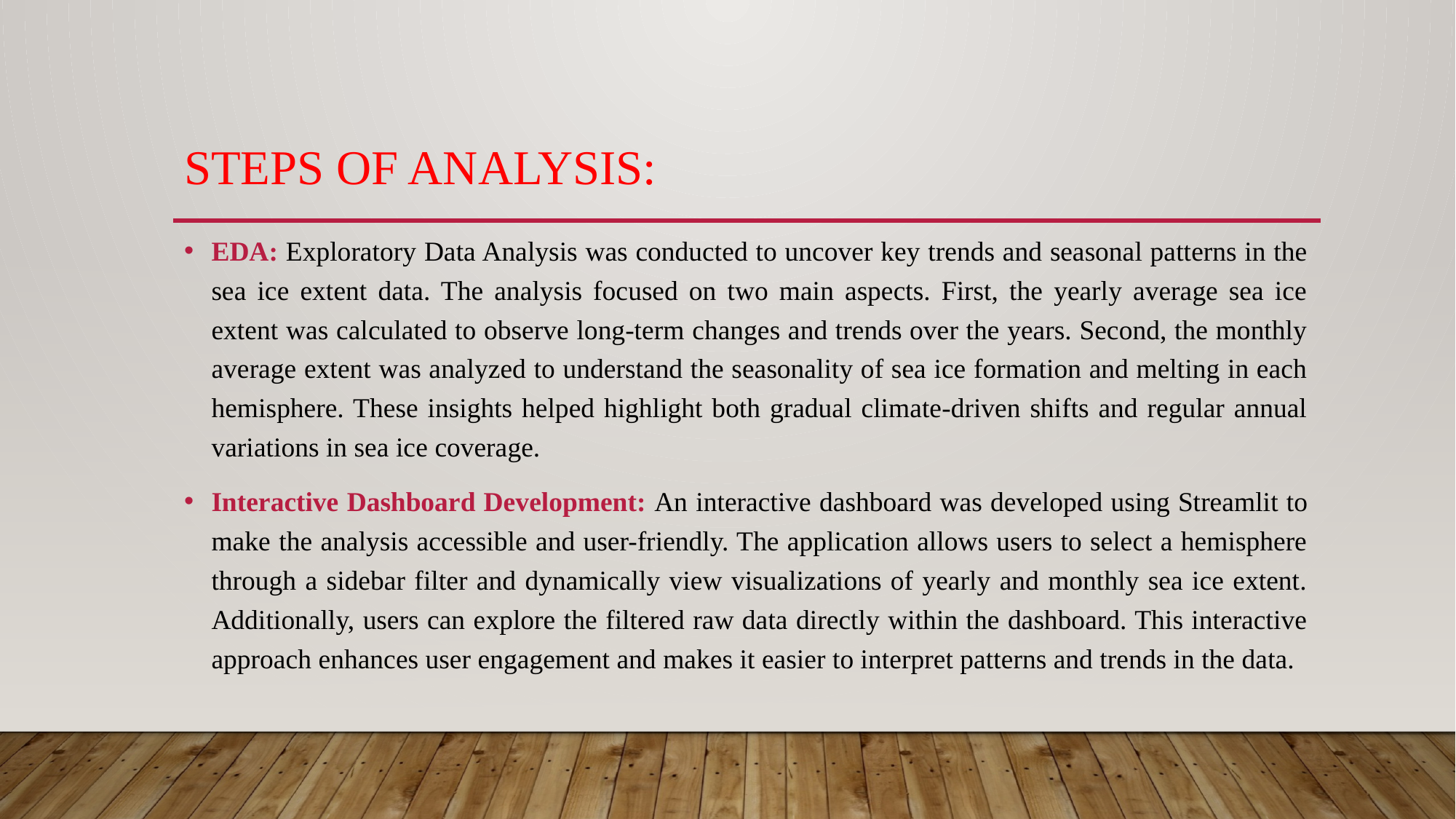

# STEPS OF ANALYSIS:
EDA: Exploratory Data Analysis was conducted to uncover key trends and seasonal patterns in the sea ice extent data. The analysis focused on two main aspects. First, the yearly average sea ice extent was calculated to observe long-term changes and trends over the years. Second, the monthly average extent was analyzed to understand the seasonality of sea ice formation and melting in each hemisphere. These insights helped highlight both gradual climate-driven shifts and regular annual variations in sea ice coverage.
Interactive Dashboard Development: An interactive dashboard was developed using Streamlit to make the analysis accessible and user-friendly. The application allows users to select a hemisphere through a sidebar filter and dynamically view visualizations of yearly and monthly sea ice extent. Additionally, users can explore the filtered raw data directly within the dashboard. This interactive approach enhances user engagement and makes it easier to interpret patterns and trends in the data.